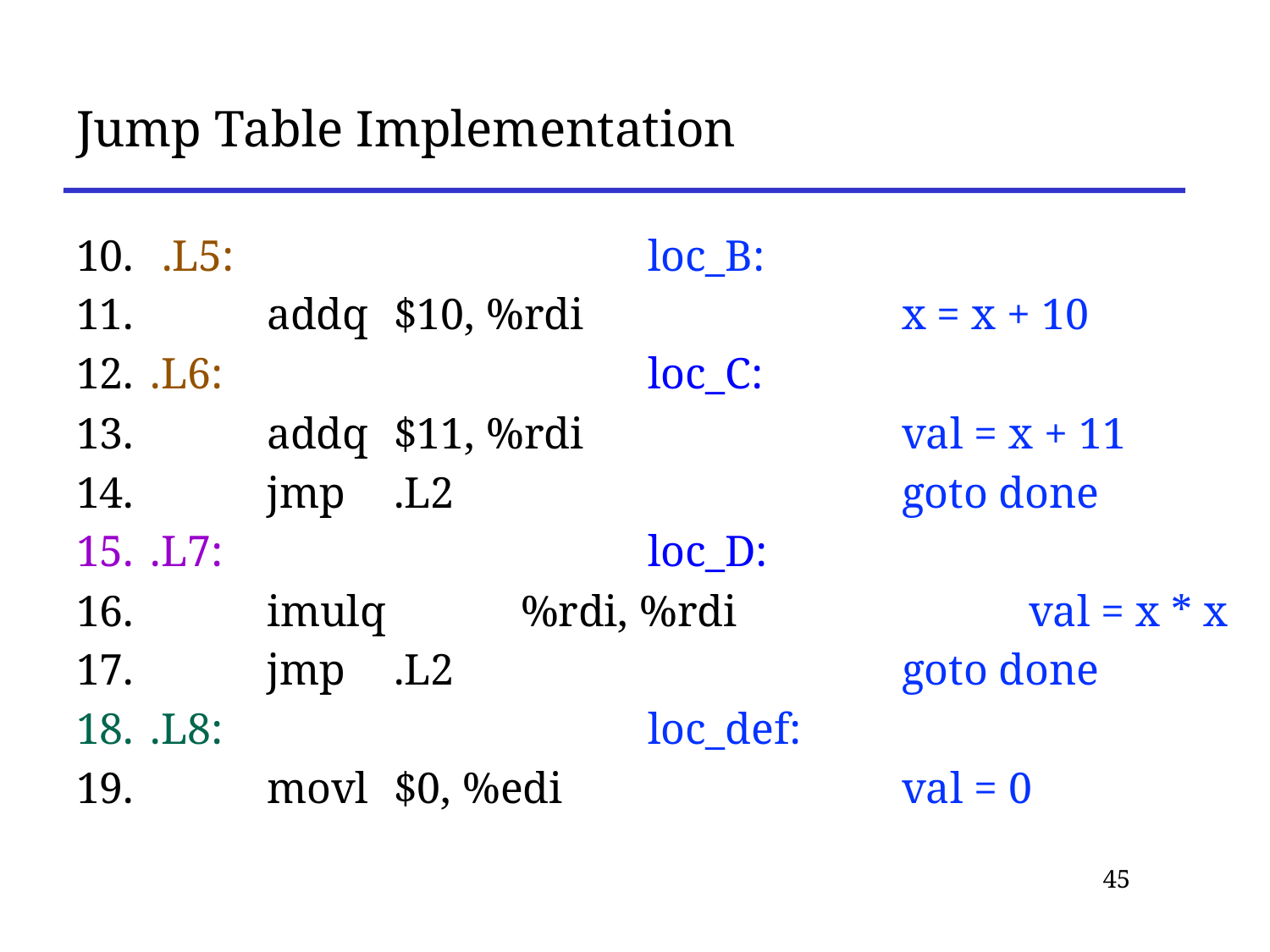

# Jump Table Implementation
  .L5:				loc_B:
 	addq	$10, %rdi			x = x + 10
 .L6:				loc_C:
 	addq	$11, %rdi			val = x + 11
 	jmp	.L2				goto done
 .L7:				loc_D:
 	imulq 	%rdi, %rdi			val = x * x
   	jmp	.L2				goto done
 .L8:				loc_def:
 	movl	$0, %edi			val = 0
45